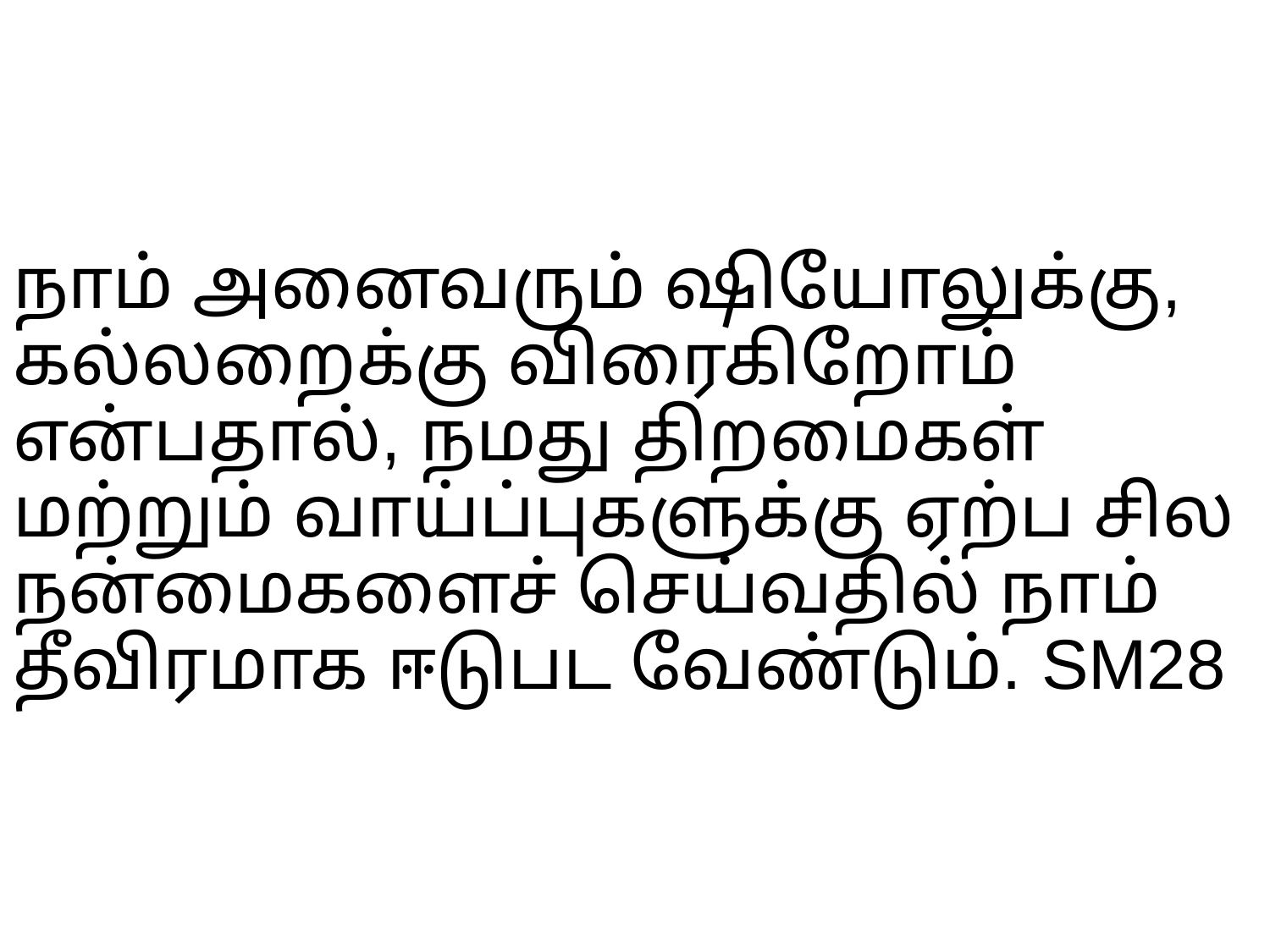

# நாம் அனைவரும் ஷியோலுக்கு, கல்லறைக்கு விரைகிறோம் என்பதால், நமது திறமைகள் மற்றும் வாய்ப்புகளுக்கு ஏற்ப சில நன்மைகளைச் செய்வதில் நாம் தீவிரமாக ஈடுபட வேண்டும். SM28